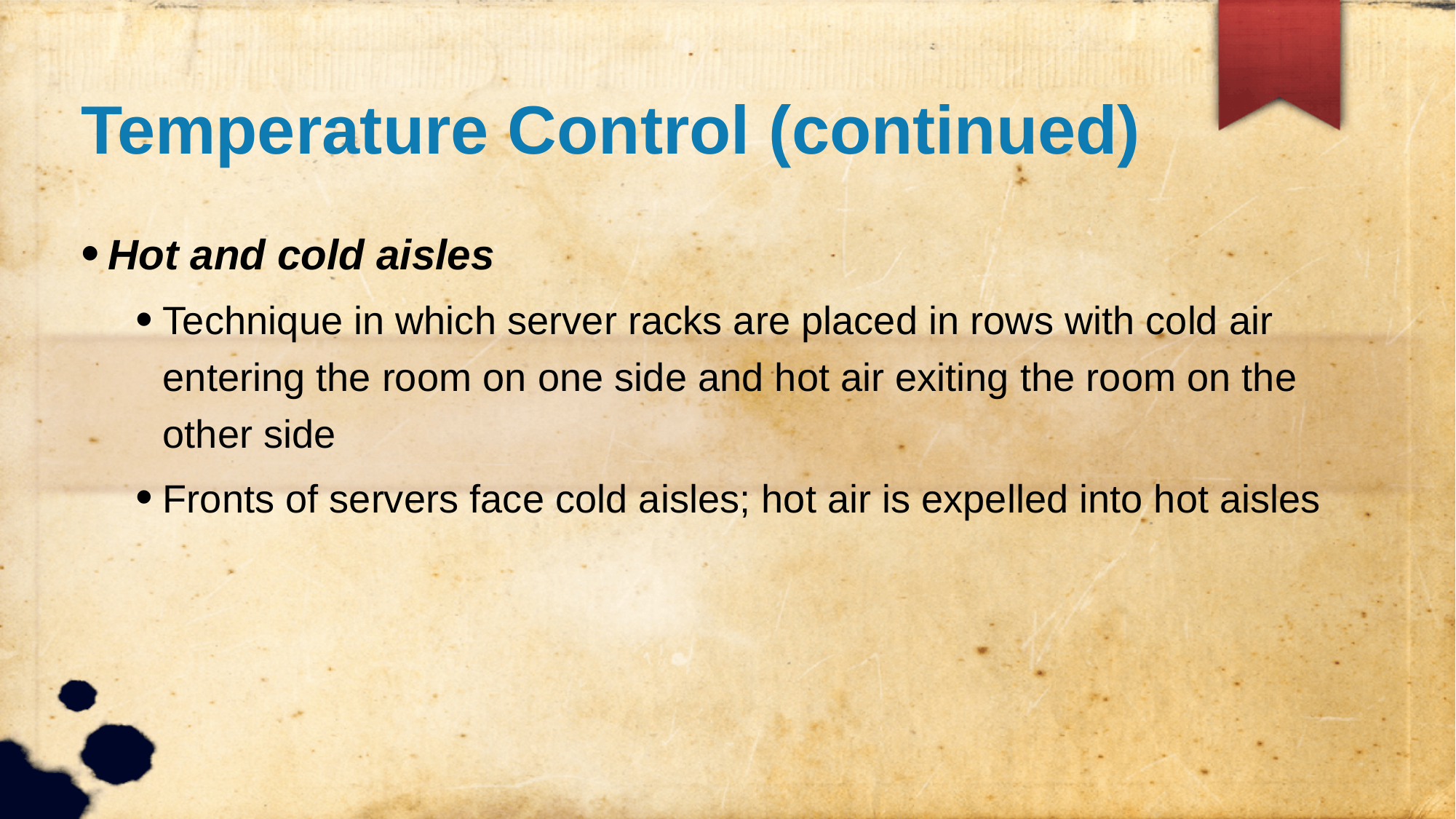

Temperature Control (continued)
Hot and cold aisles
Technique in which server racks are placed in rows with cold air entering the room on one side and hot air exiting the room on the other side
Fronts of servers face cold aisles; hot air is expelled into hot aisles